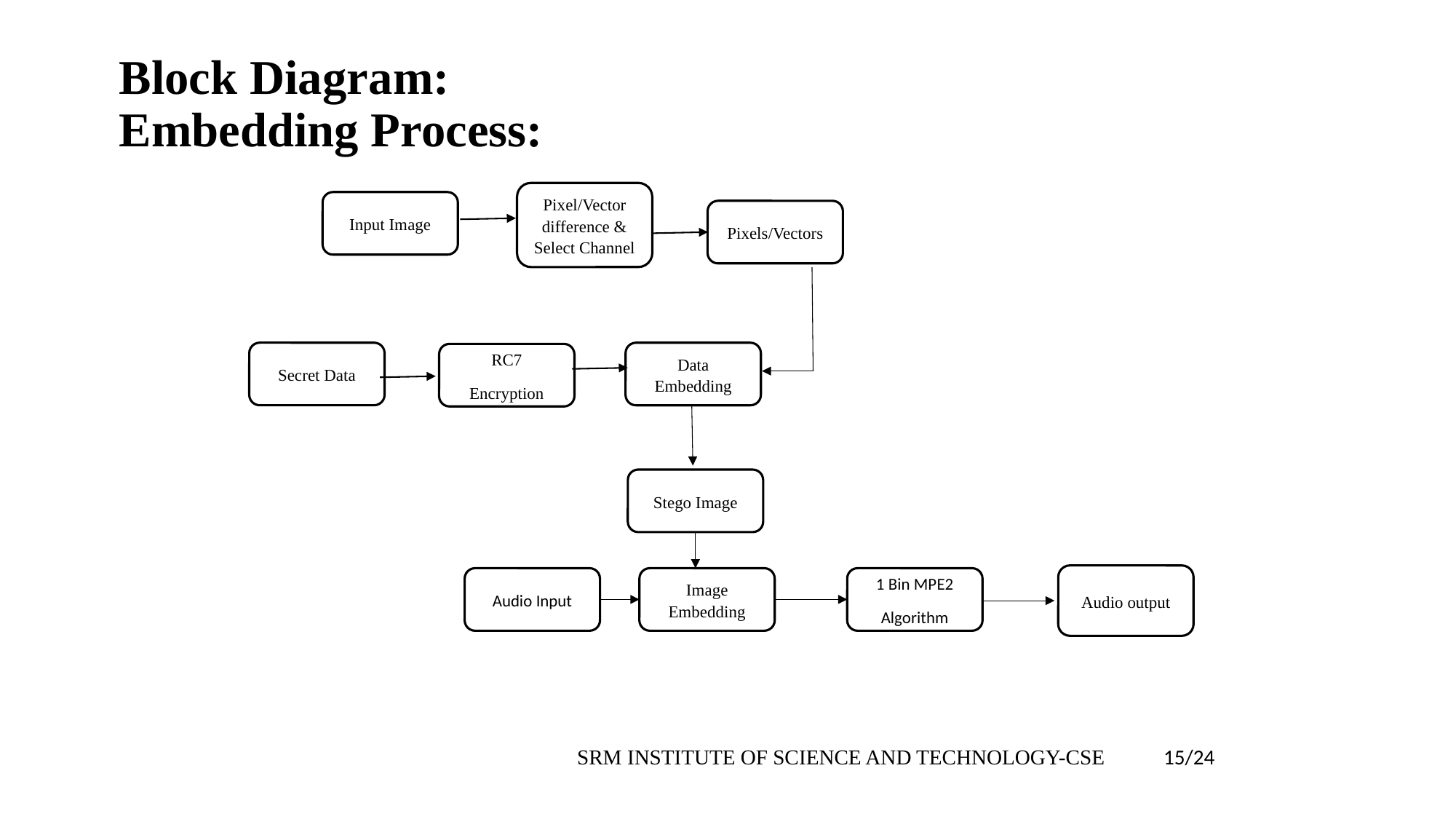

Embedding Process:

# Block Diagram: Embedding Process:
Pixel/Vector difference & Select Channel
Input Image
Pixels/Vectors
Secret Data
Data Embedding
RC7
Encryption
Stego Image
Audio output
Audio Input
Image Embedding
1 Bin MPE2
Algorithm
15/24
SRM INSTITUTE OF SCIENCE AND TECHNOLOGY-CSE